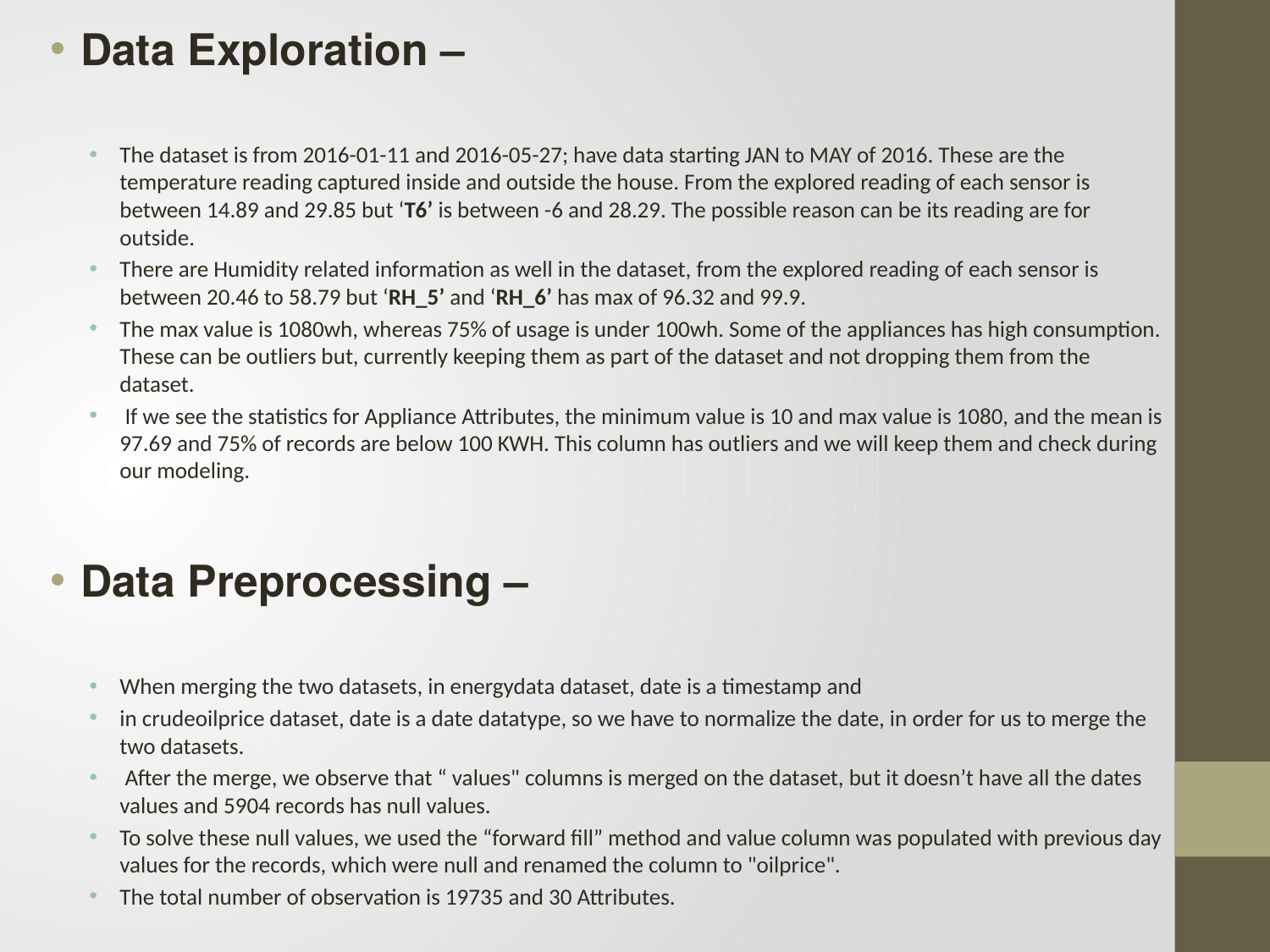

Data Exploration –

The dataset is from 2016-01-11 and 2016-05-27; have data starting JAN to MAY of 2016. These are the temperature reading captured inside and outside the house. From the explored reading of each sensor is between 14.89 and 29.85 but ‘T6’ is between -6 and 28.29. The possible reason can be its reading are for outside.
There are Humidity related information as well in the dataset, from the explored reading of each sensor is between 20.46 to 58.79 but ‘RH_5’ and ‘RH_6’ has max of 96.32 and 99.9.
The max value is 1080wh, whereas 75% of usage is under 100wh. Some of the appliances has high consumption. These can be outliers but, currently keeping them as part of the dataset and not dropping them from the dataset.
 If we see the statistics for Appliance Attributes, the minimum value is 10 and max value is 1080, and the mean is 97.69 and 75% of records are below 100 KWH. This column has outliers and we will keep them and check during our modeling.

Data Preprocessing –

When merging the two datasets, in energydata dataset, date is a timestamp and
in crudeoilprice dataset, date is a date datatype, so we have to normalize the date, in order for us to merge the two datasets.
 After the merge, we observe that “ values" columns is merged on the dataset, but it doesn’t have all the dates values and 5904 records has null values.
To solve these null values, we used the “forward fill” method and value column was populated with previous day values for the records, which were null and renamed the column to "oilprice".
The total number of observation is 19735 and 30 Attributes.